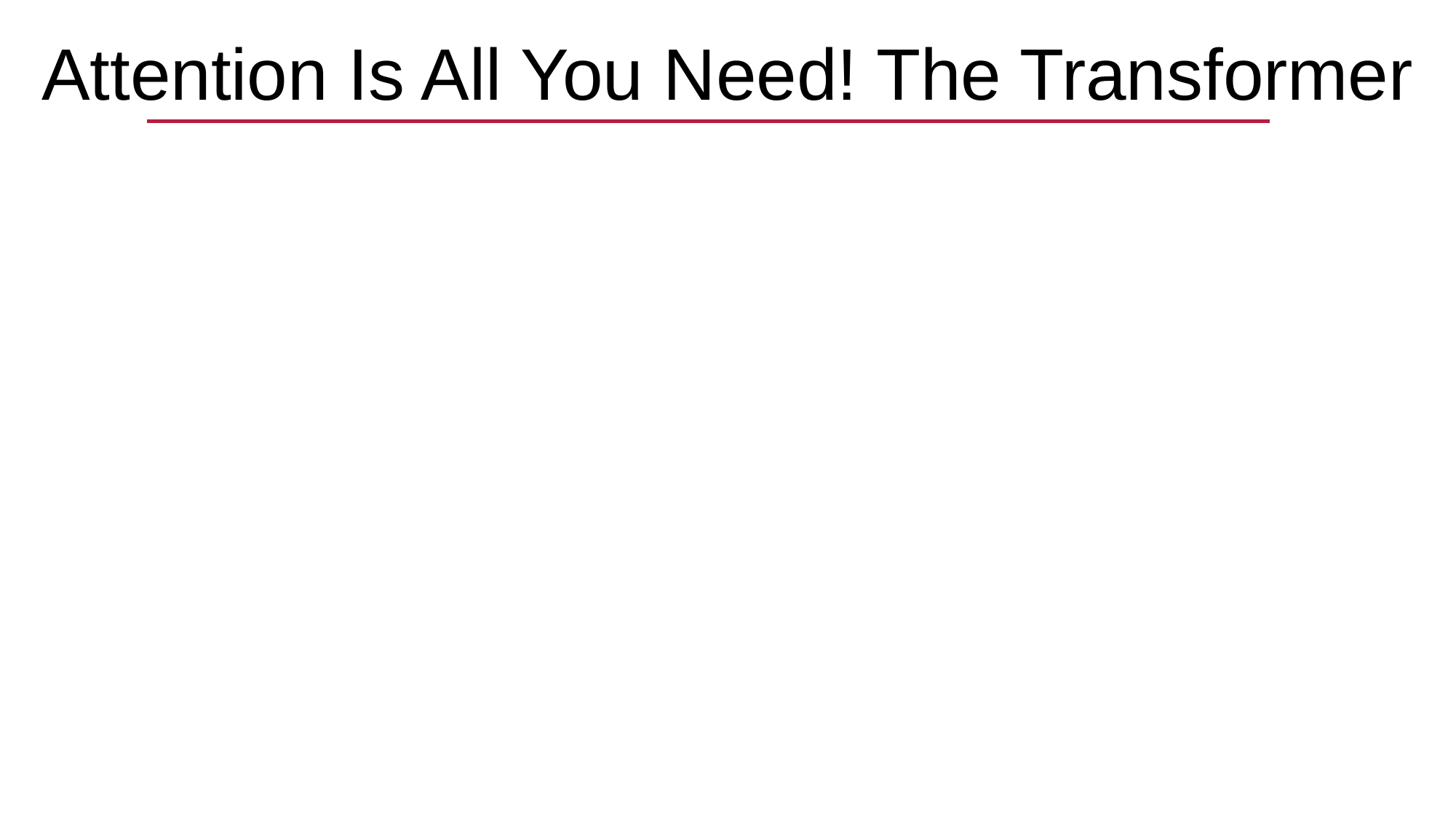

Attention Is All You Need! The Transformer